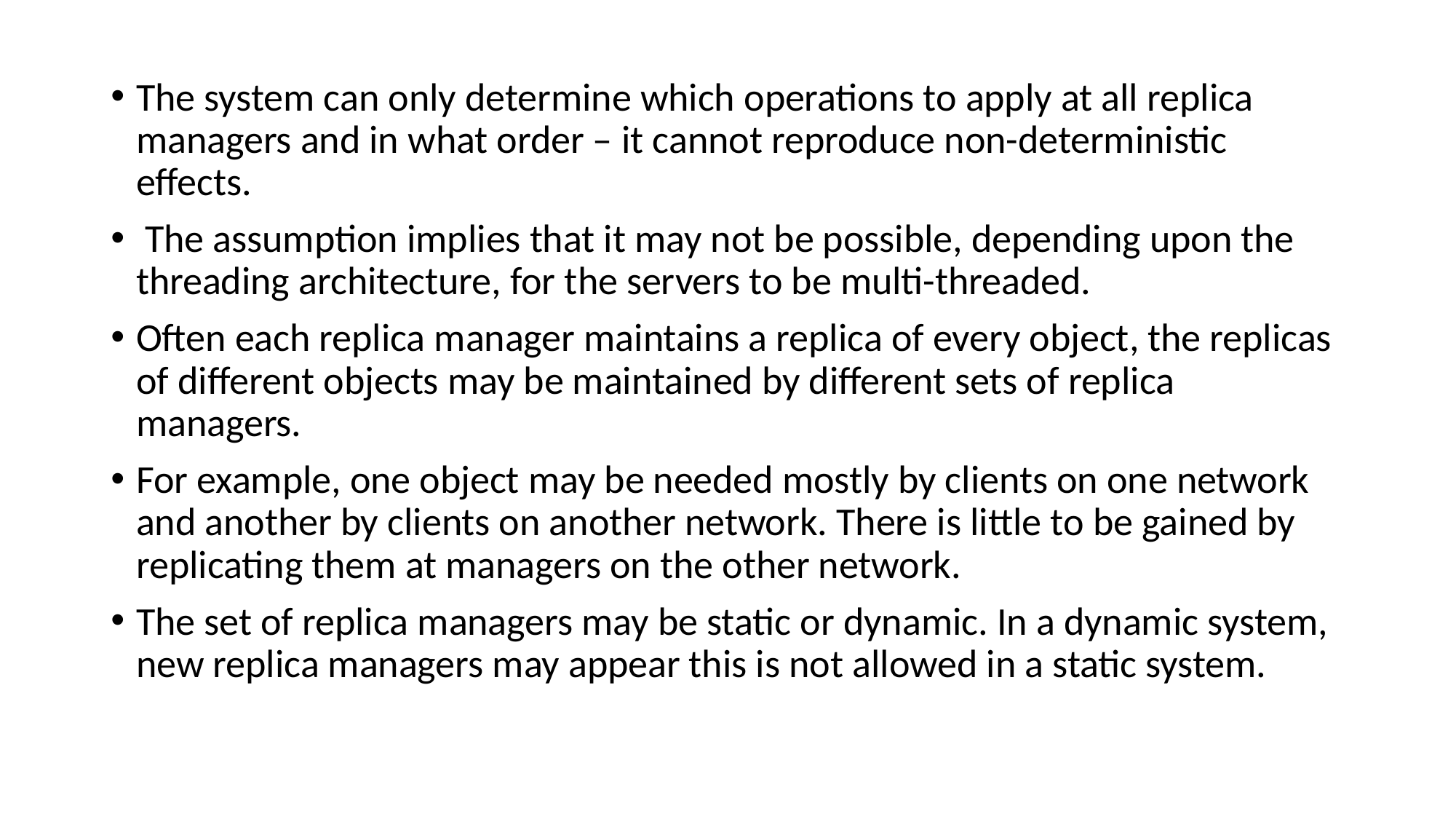

The system can only determine which operations to apply at all replica managers and in what order – it cannot reproduce non-deterministic effects.
 The assumption implies that it may not be possible, depending upon the threading architecture, for the servers to be multi-threaded.
Often each replica manager maintains a replica of every object, the replicas of different objects may be maintained by different sets of replica managers.
For example, one object may be needed mostly by clients on one network and another by clients on another network. There is little to be gained by replicating them at managers on the other network.
The set of replica managers may be static or dynamic. In a dynamic system, new replica managers may appear this is not allowed in a static system.